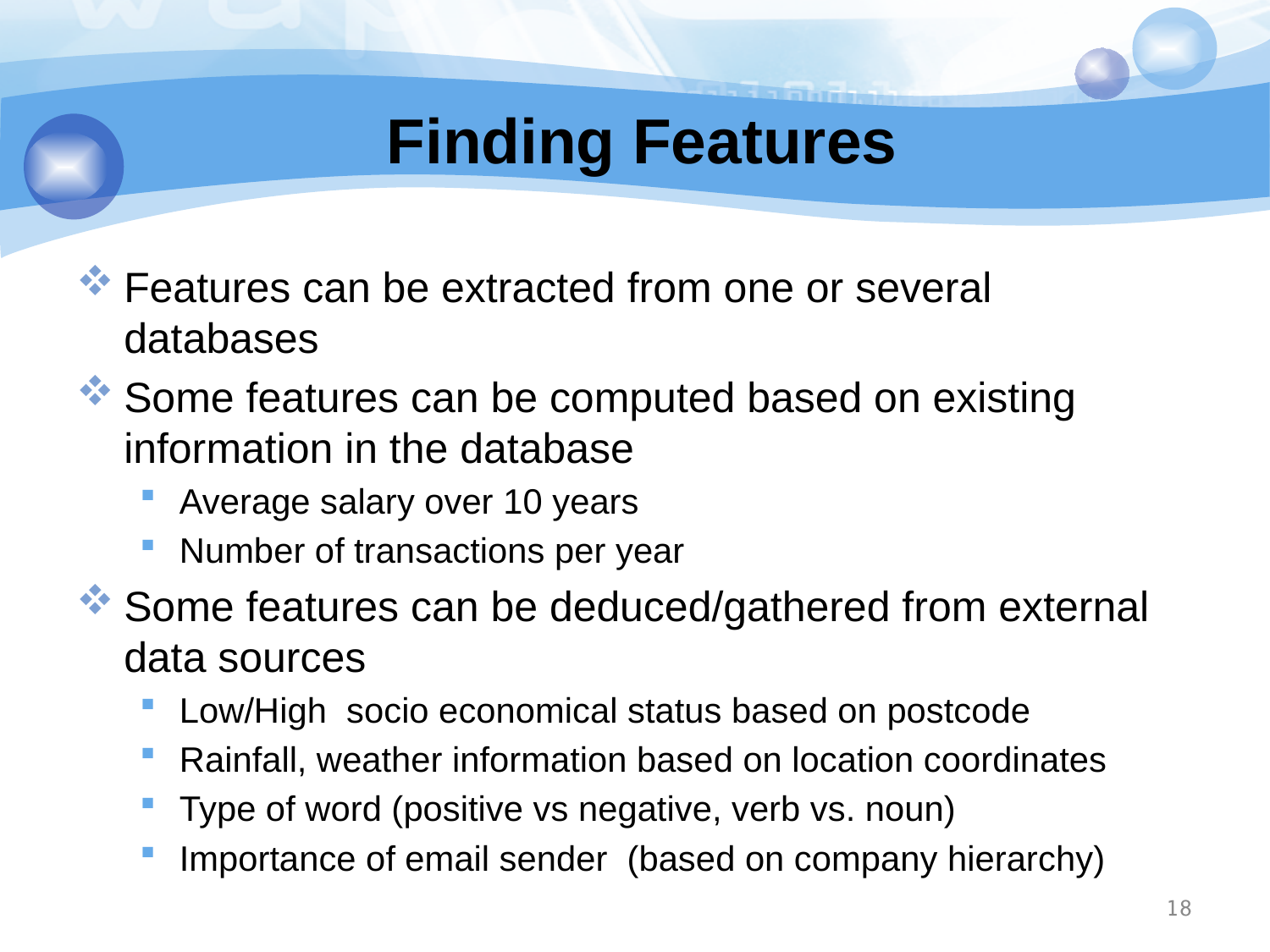

18
# Finding Features
Features can be extracted from one or several databases
Some features can be computed based on existing information in the database
Average salary over 10 years
Number of transactions per year
Some features can be deduced/gathered from external data sources
Low/High  socio economical status based on postcode
Rainfall, weather information based on location coordinates
Type of word (positive vs negative, verb vs. noun)
Importance of email sender  (based on company hierarchy)